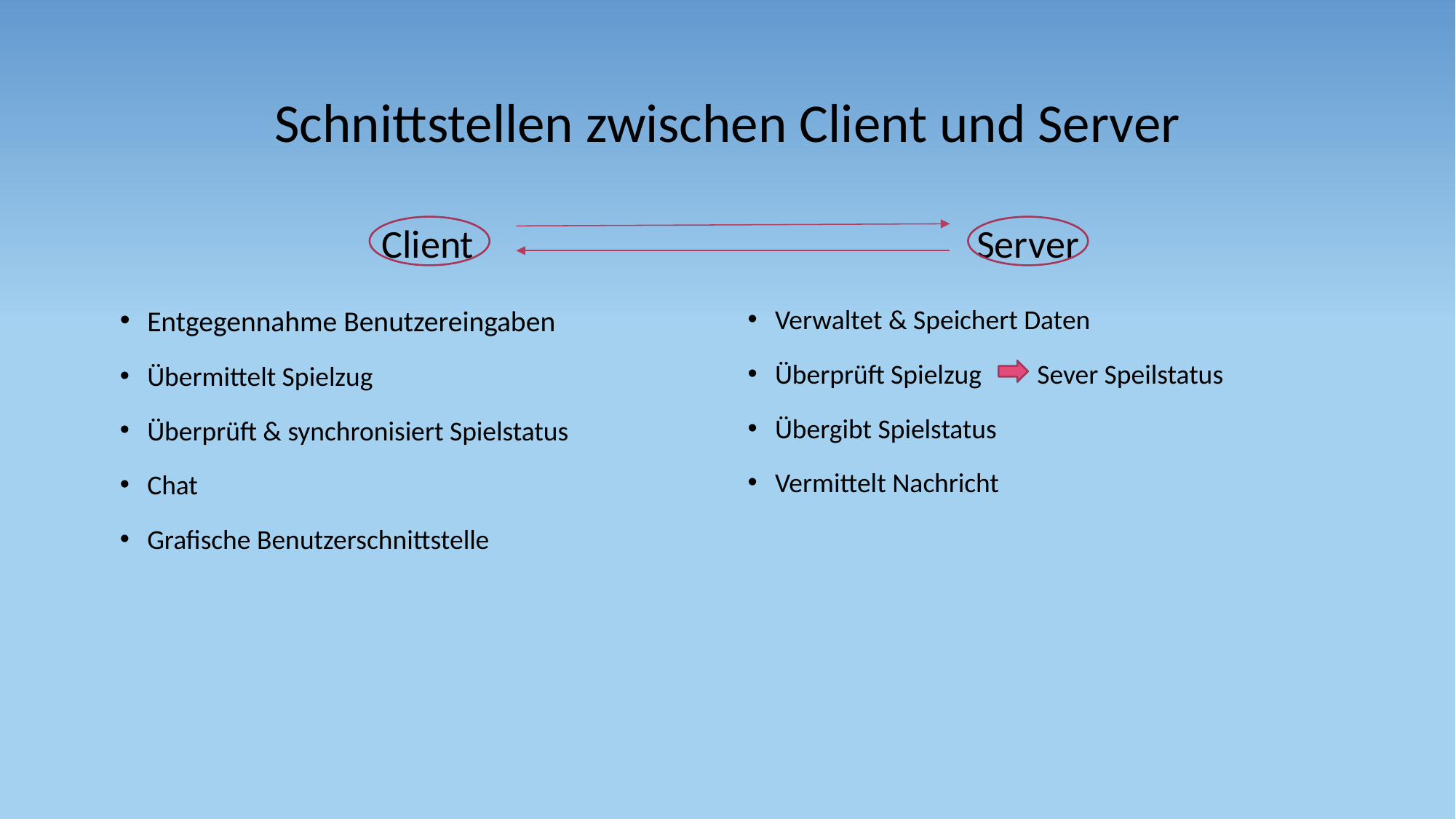

# Schnittstellen zwischen Client und Server
Client
Server

Entgegennahme Benutzereingaben
Übermittelt Spielzug
Überprüft & synchronisiert Spielstatus
Chat
Grafische Benutzerschnittstelle

Verwaltet & Speichert Daten
Überprüft Spielzug         Sever Speilstatus
Übergibt Spielstatus
Vermittelt Nachricht